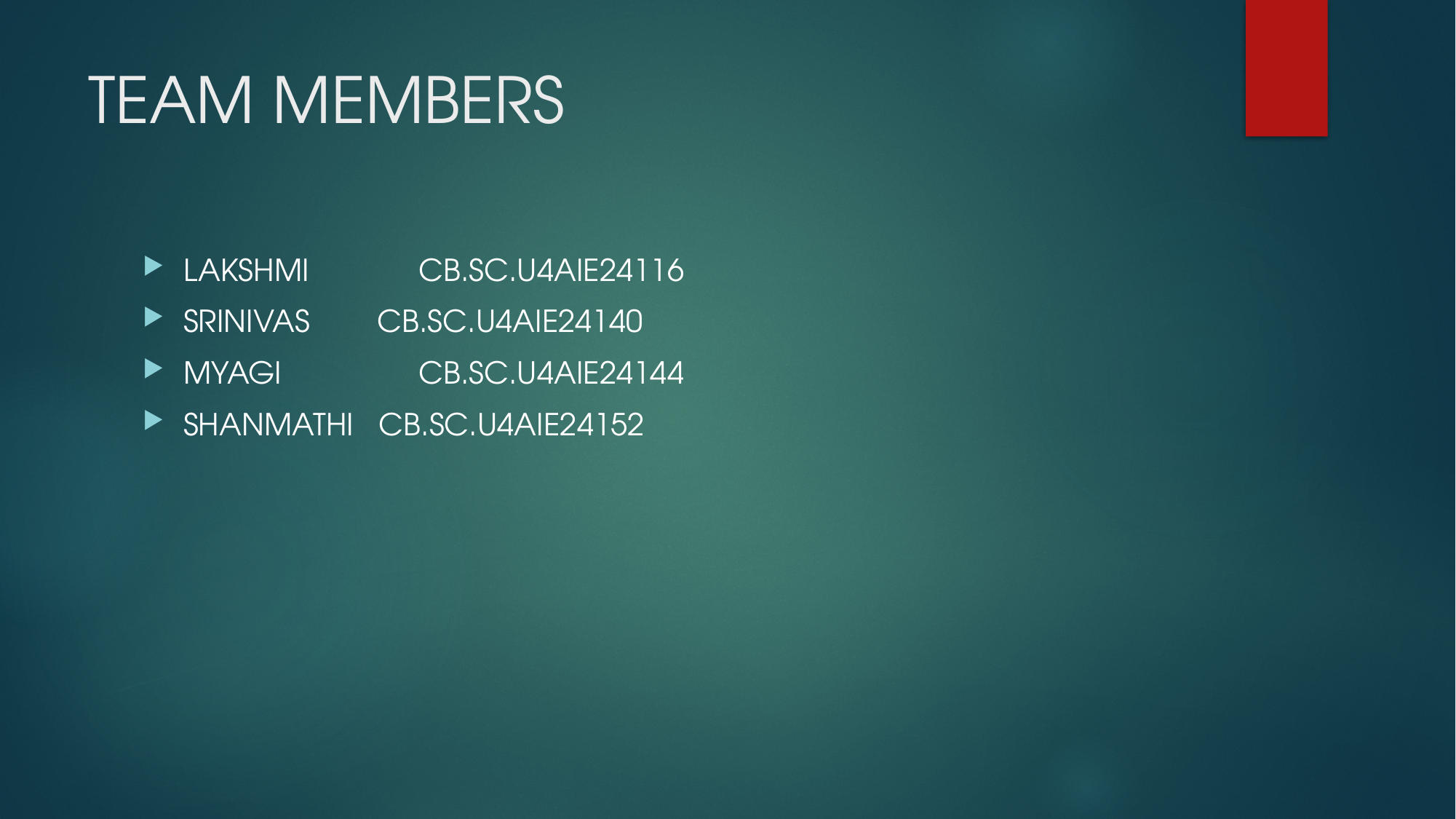

# TEAM MEMBERS
LAKSHMI	  CB.SC.U4AIE24116
SRINIVAS        CB.SC.U4AIE24140
MYAGI 		  CB.SC.U4AIE24144
SHANMATHI   CB.SC.U4AIE24152